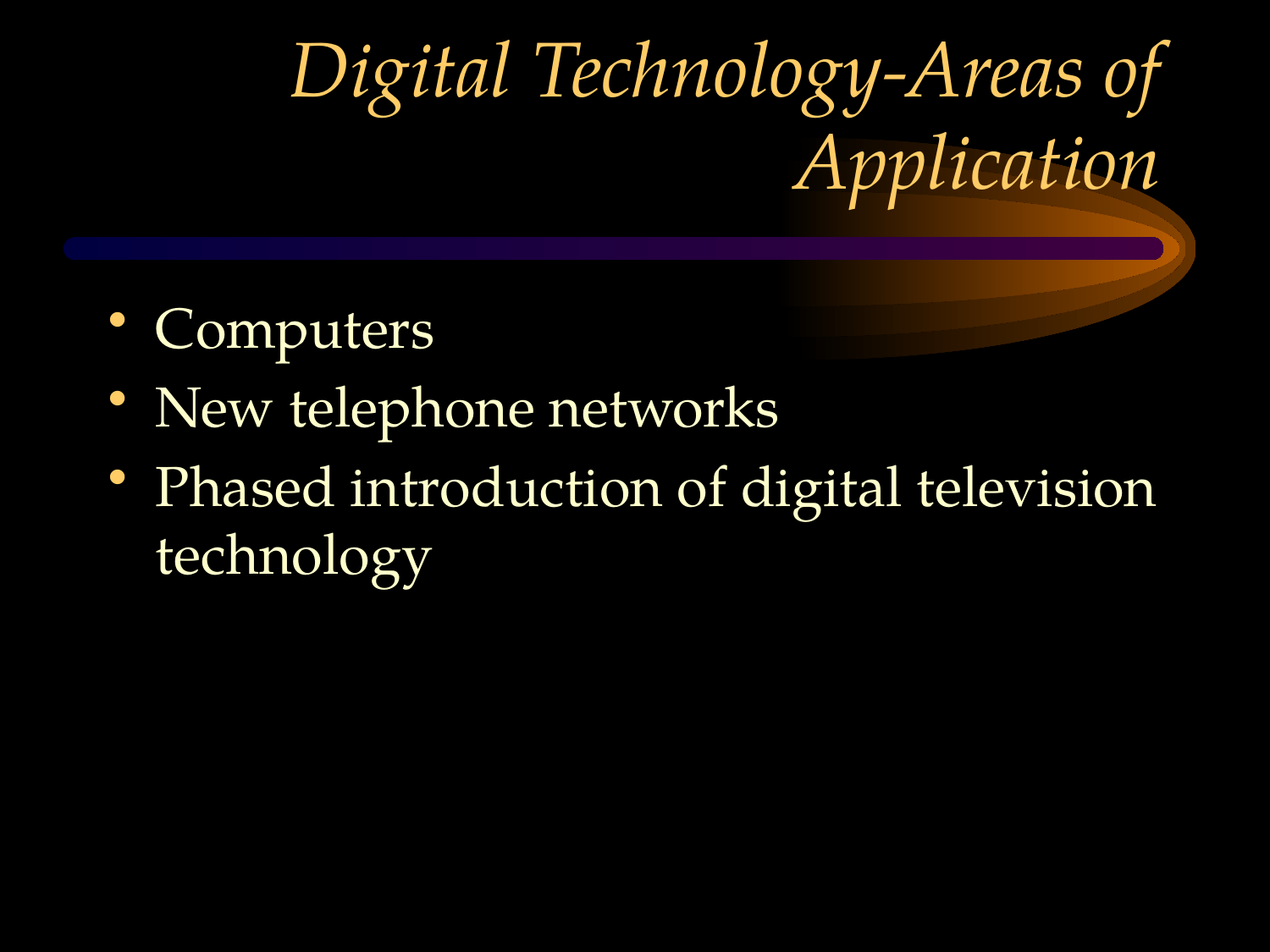

# Digital Technology-Areas of Application
Computers
New telephone networks
Phased introduction of digital television technology